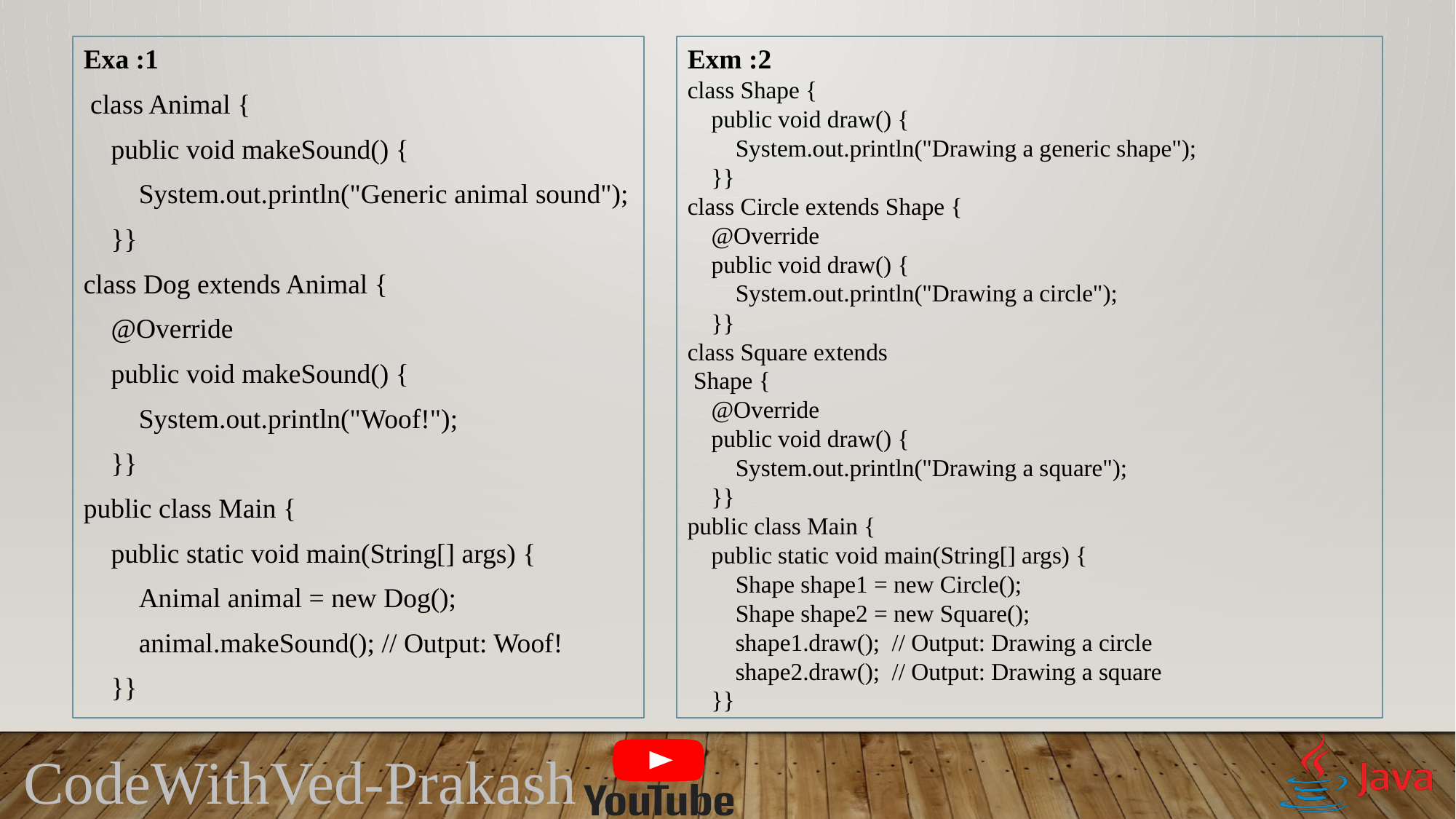

Exa :1
 class Animal {
    public void makeSound() {
        System.out.println("Generic animal sound");
    }}
class Dog extends Animal {
    @Override
    public void makeSound() {
        System.out.println("Woof!");
    }}
public class Main {
    public static void main(String[] args) {
        Animal animal = new Dog();
        animal.makeSound(); // Output: Woof!
    }}

Exm :2
class Shape {
    public void draw() {
        System.out.println("Drawing a generic shape");
    }}
class Circle extends Shape {
    @Override
    public void draw() {
        System.out.println("Drawing a circle");
    }}
class Square extends
 Shape {
    @Override
    public void draw() {
        System.out.println("Drawing a square");
    }}
public class Main {
    public static void main(String[] args) {
        Shape shape1 = new Circle();
        Shape shape2 = new Square();
        shape1.draw();  // Output: Drawing a circle
        shape2.draw();  // Output: Drawing a square
    }}